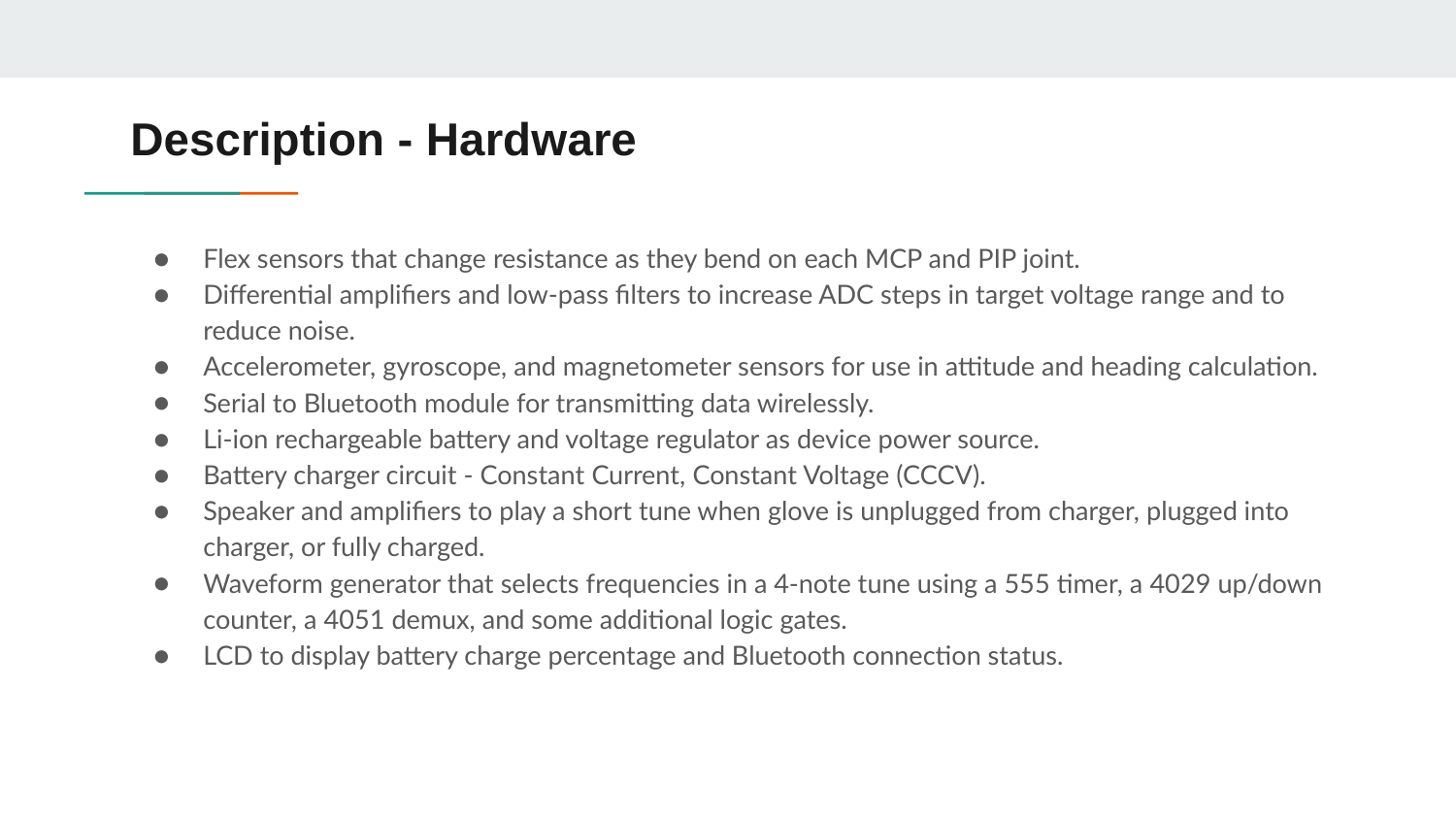

# Description - Hardware
Flex sensors that change resistance as they bend on each MCP and PIP joint.
Differential amplifiers and low-pass filters to increase ADC steps in target voltage range and to reduce noise.
Accelerometer, gyroscope, and magnetometer sensors for use in attitude and heading calculation.
Serial to Bluetooth module for transmitting data wirelessly.
Li-ion rechargeable battery and voltage regulator as device power source.
Battery charger circuit - Constant Current, Constant Voltage (CCCV).
Speaker and amplifiers to play a short tune when glove is unplugged from charger, plugged into charger, or fully charged.
Waveform generator that selects frequencies in a 4-note tune using a 555 timer, a 4029 up/down counter, a 4051 demux, and some additional logic gates.
LCD to display battery charge percentage and Bluetooth connection status.